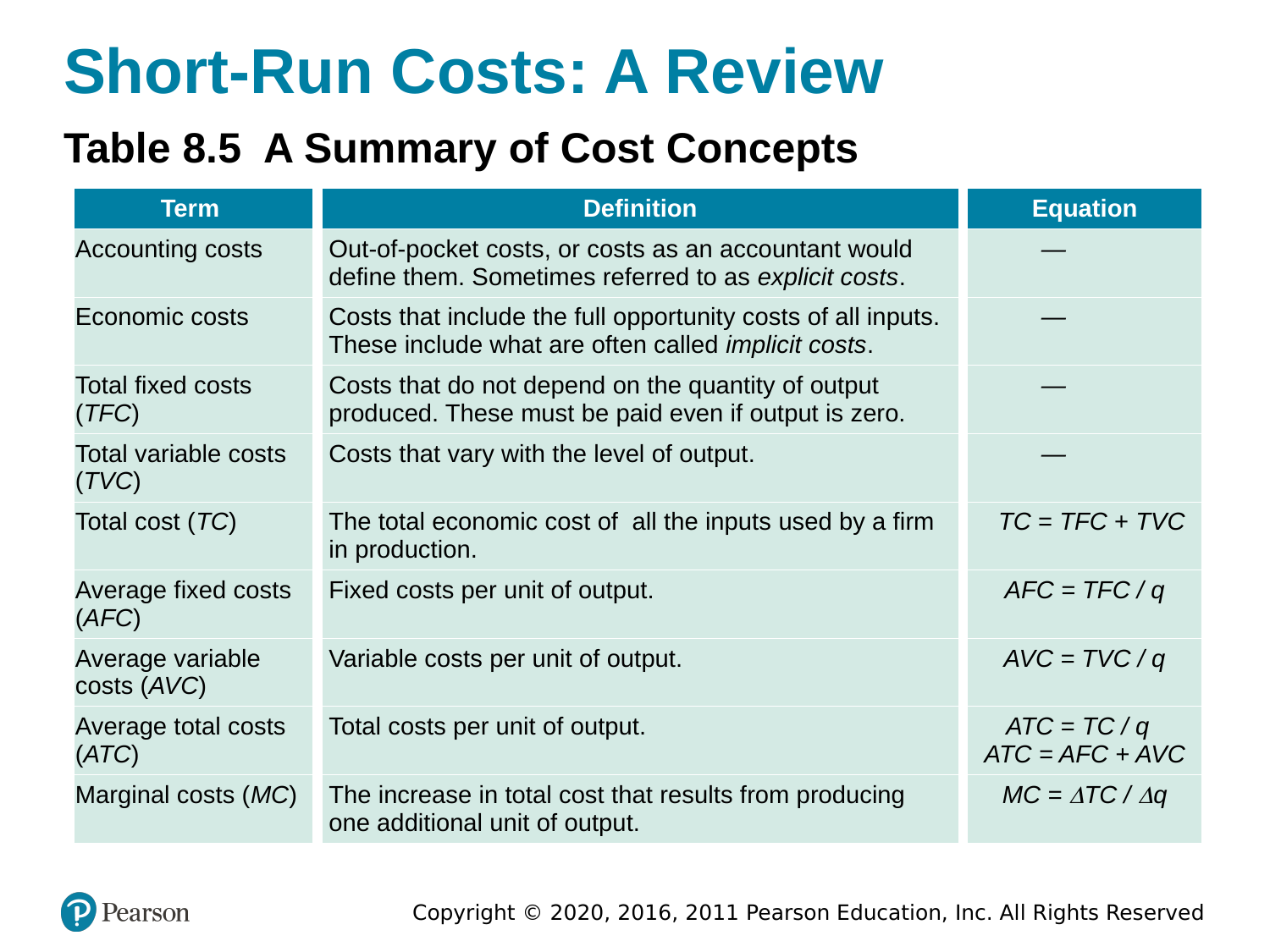

# Short-Run Costs: A Review
Table 8.5  A Summary of Cost Concepts
| Term | Definition | Equation |
| --- | --- | --- |
| Accounting costs | Out-of-pocket costs, or costs as an accountant would define them. Sometimes referred to as explicit costs. | — |
| Economic costs | Costs that include the full opportunity costs of all inputs. These include what are often called implicit costs. | — |
| Total fixed costs (TFC) | Costs that do not depend on the quantity of output produced. These must be paid even if output is zero. | — |
| Total variable costs (TVC) | Costs that vary with the level of output. | — |
| Total cost (TC) | The total economic cost of all the inputs used by a firm in production. | TC = TFC + TVC |
| Average fixed costs (AFC) | Fixed costs per unit of output. | AFC = TFC / q |
| Average variable costs (AVC) | Variable costs per unit of output. | AVC = TVC / q |
| Average total costs (ATC) | Total costs per unit of output. | ATC = TC / q ATC = AFC + AVC |
| Marginal costs (MC) | The increase in total cost that results from producing one additional unit of output. | MC = ΔTC / Δq |